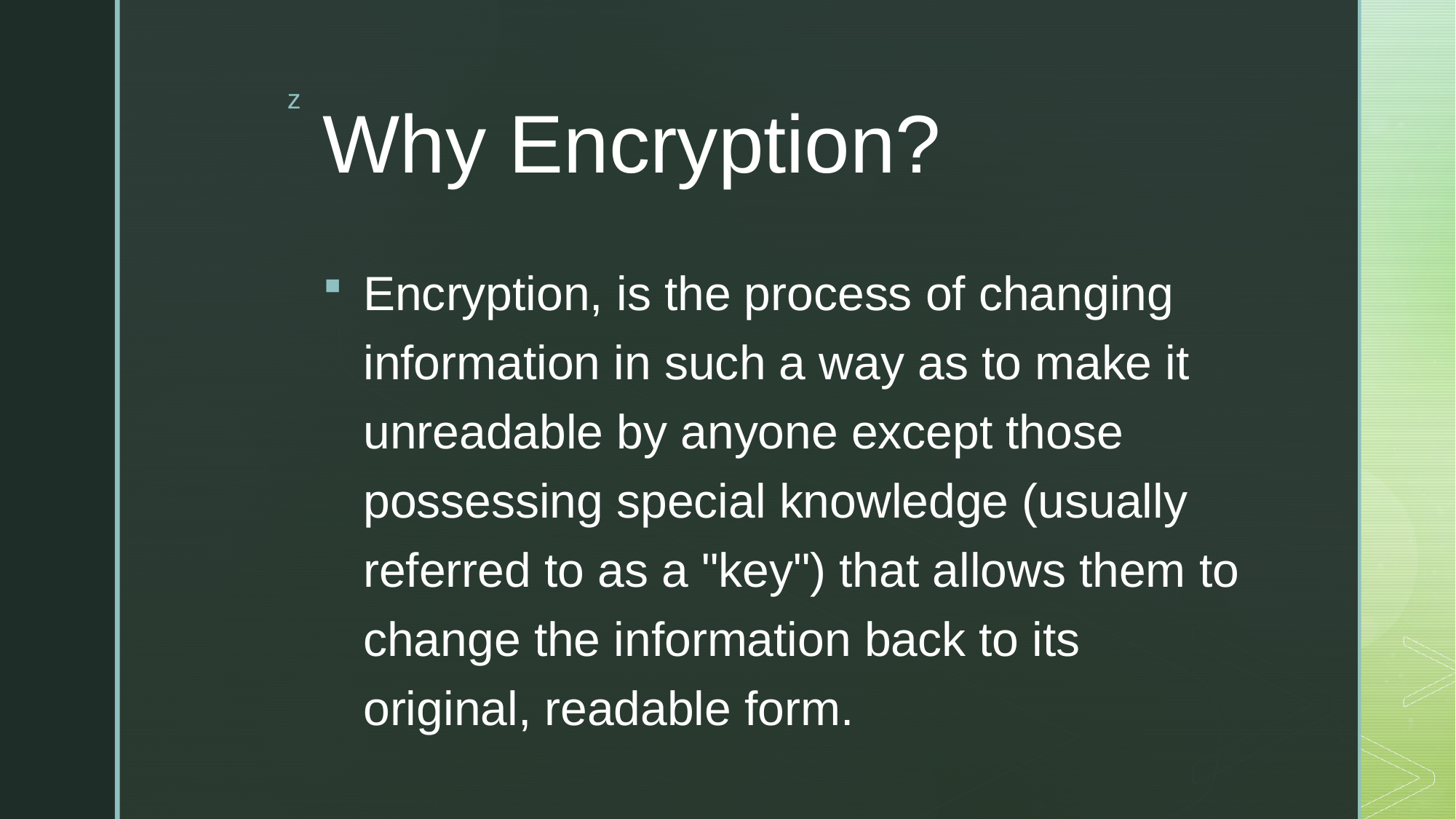

# Why Encryption?
Encryption, is the process of changing information in such a way as to make it unreadable by anyone except those possessing special knowledge (usually referred to as a "key") that allows them to change the information back to its original, readable form.